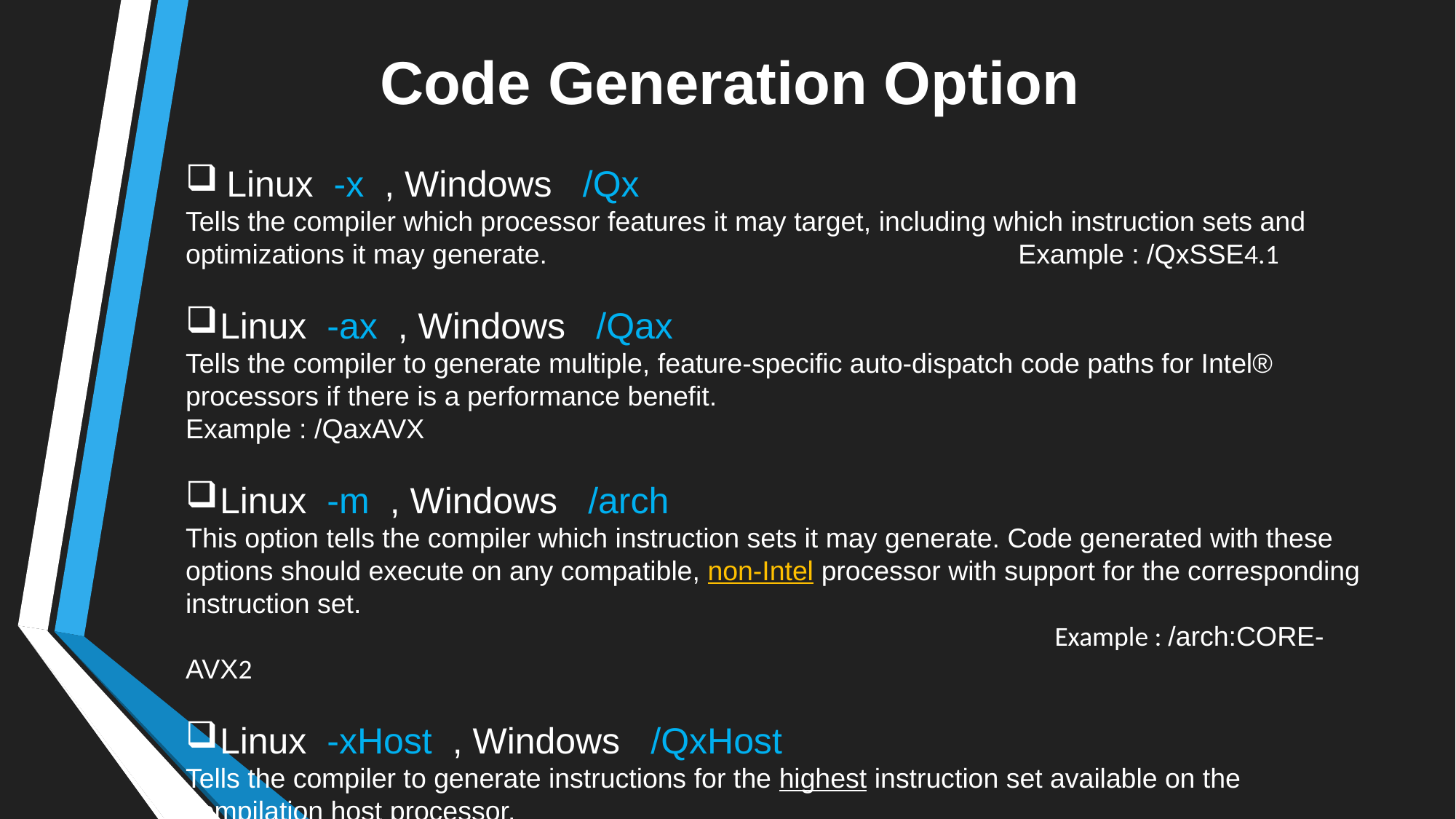

Code Generation Option
Linux  -x  , Windows   /Qx
Tells the compiler which processor features it may target, including which instruction sets and optimizations it may generate.				         Example : /QxSSE4.1

Linux  -ax  , Windows   /Qax
Tells the compiler to generate multiple, feature-specific auto-dispatch code paths for Intel® processors if there is a performance benefit.					              Example : /QaxAVX

Linux  -m  , Windows   /arch
This option tells the compiler which instruction sets it may generate. Code generated with these options should execute on any compatible, non-Intel processor with support for the corresponding instruction set.
							                 Example : /arch:CORE-AVX2

Linux  -xHost  , Windows   /QxHost
Tells the compiler to generate instructions for the highest instruction set available on the compilation host processor.